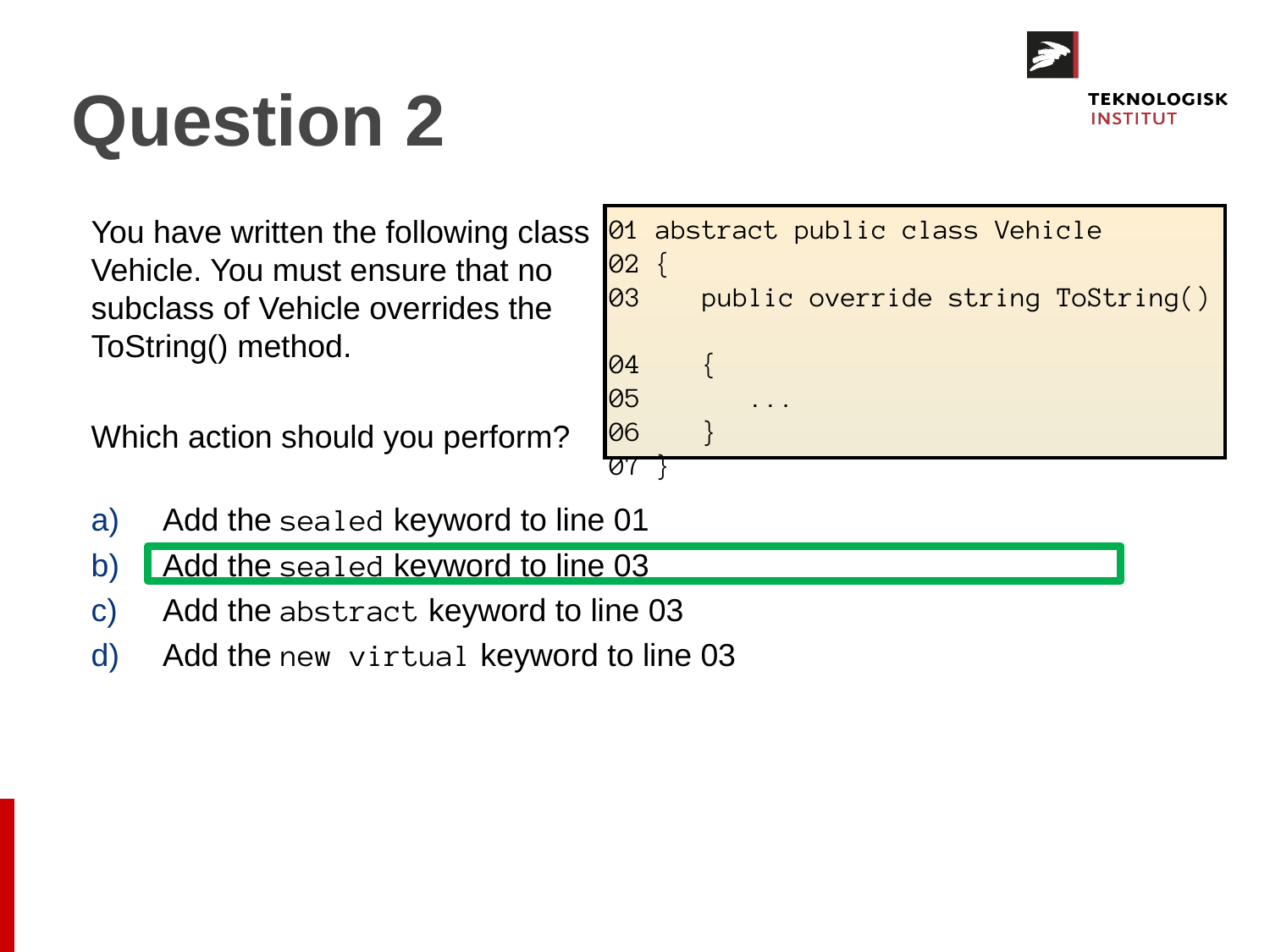

# Question 2
You have written the following class
Vehicle. You must ensure that no
subclass of Vehicle overrides the
ToString() method.

Which action should you perform?
Add the sealed keyword to line 01
Add the sealed keyword to line 03
Add the abstract keyword to line 03
Add the new virtual keyword to line 03

01 abstract public class Vehicle
02 {
03    public override string ToString()
04    {
05       ...
06    }
07 }